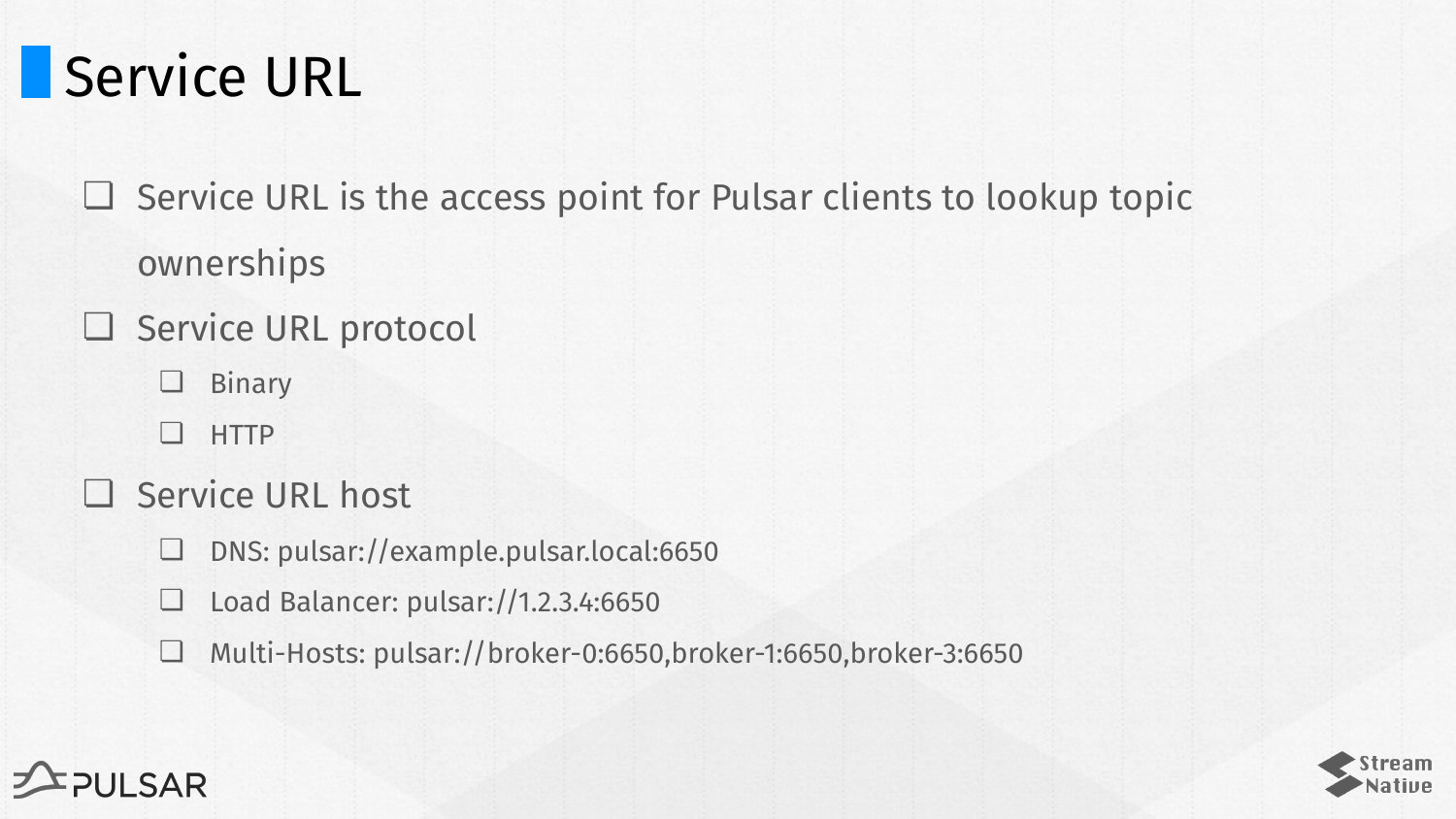

# Service URL
Service URL is the access point for Pulsar clients to lookup topic ownerships
Service URL protocol
Binary
HTTP
Service URL host
DNS: pulsar://example.pulsar.local:6650
Load Balancer: pulsar://1.2.3.4:6650
Multi-Hosts: pulsar://broker-0:6650,broker-1:6650,broker-3:6650